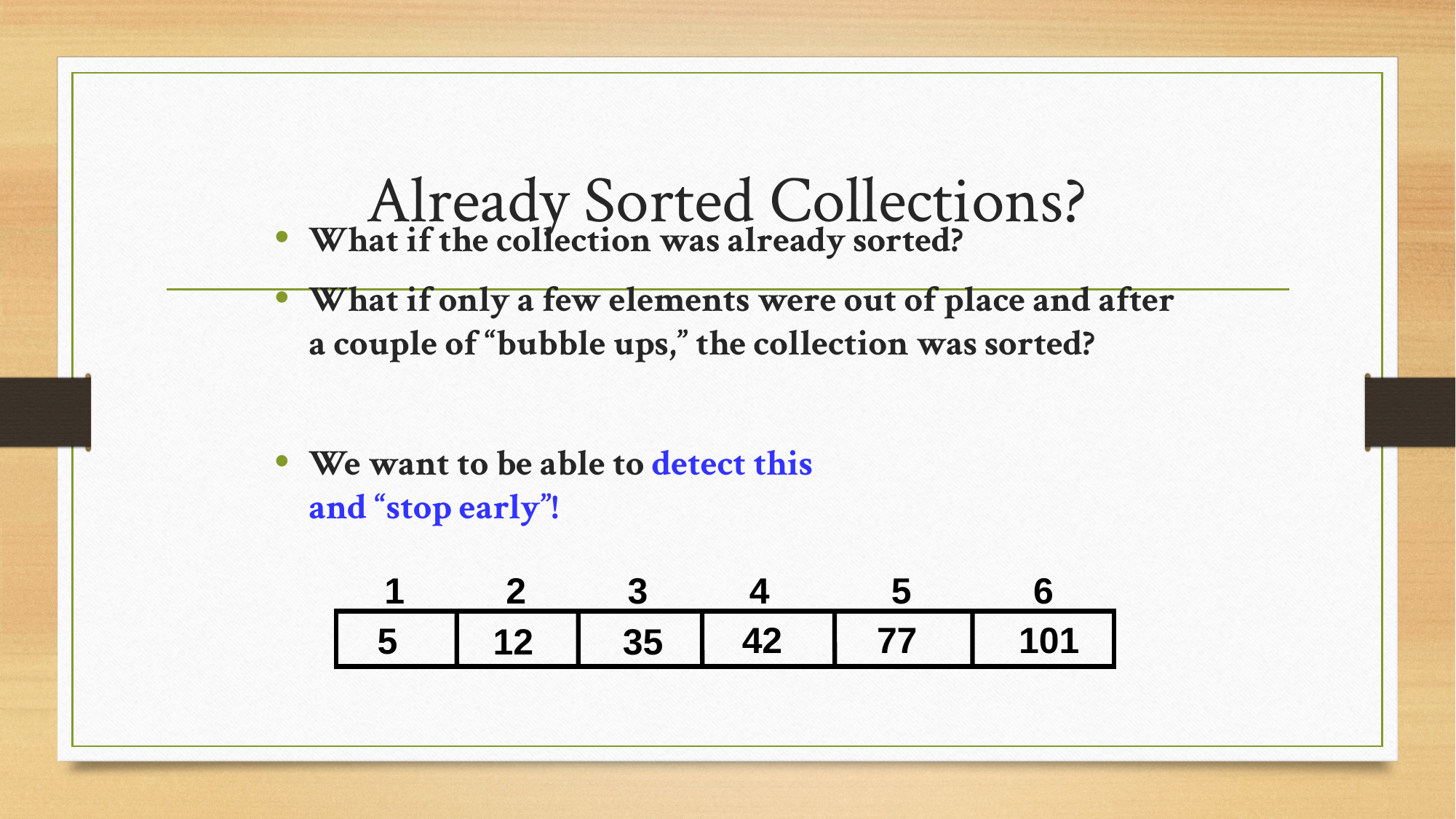

# Already Sorted Collections?
What if the collection was already sorted?
What if only a few elements were out of place and after a couple of “bubble ups,” the collection was sorted?

We want to be able to detect this
and “stop early”!
1          2          3          4            5            6

42
 77

 101
 5
 12
 35